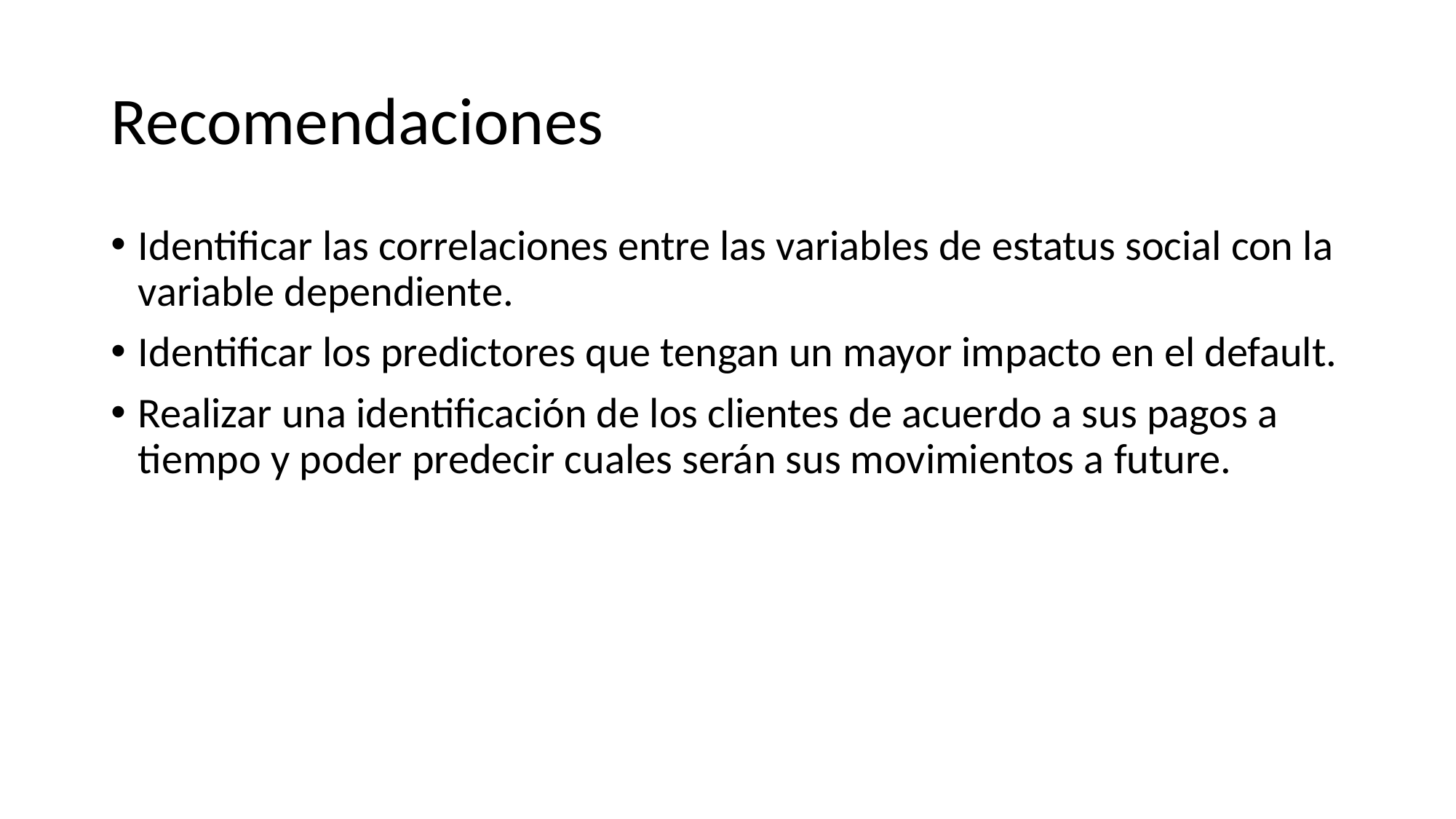

# Recomendaciones
Identificar las correlaciones entre las variables de estatus social con la variable dependiente.
Identificar los predictores que tengan un mayor impacto en el default.
Realizar una identificación de los clientes de acuerdo a sus pagos a tiempo y poder predecir cuales serán sus movimientos a future.